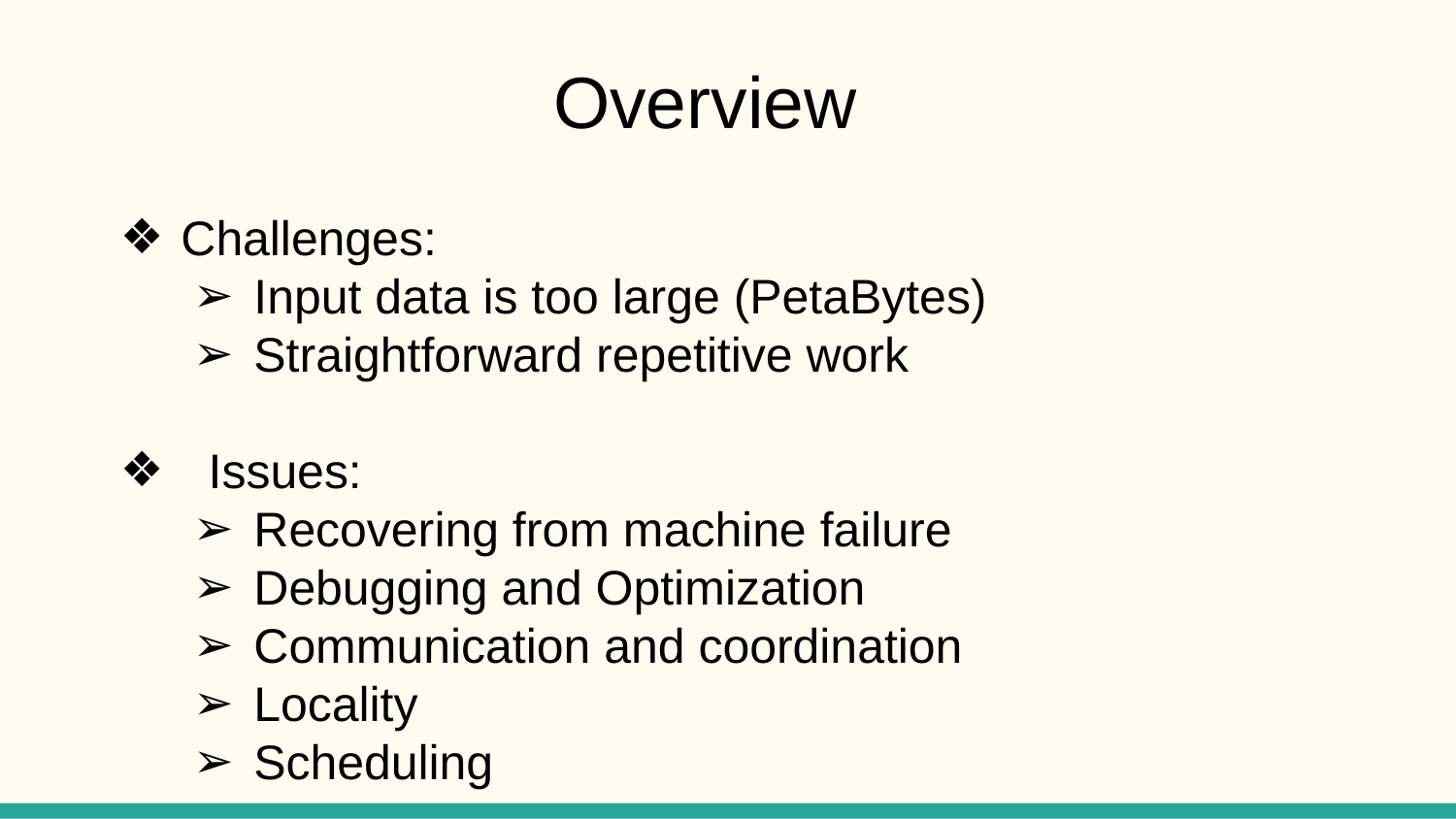

Overview
Challenges:
Input data is too large (PetaBytes)
Straightforward repetitive work

  Issues:
Recovering from machine failure
Debugging and Optimization
Communication and coordination
Locality
Scheduling